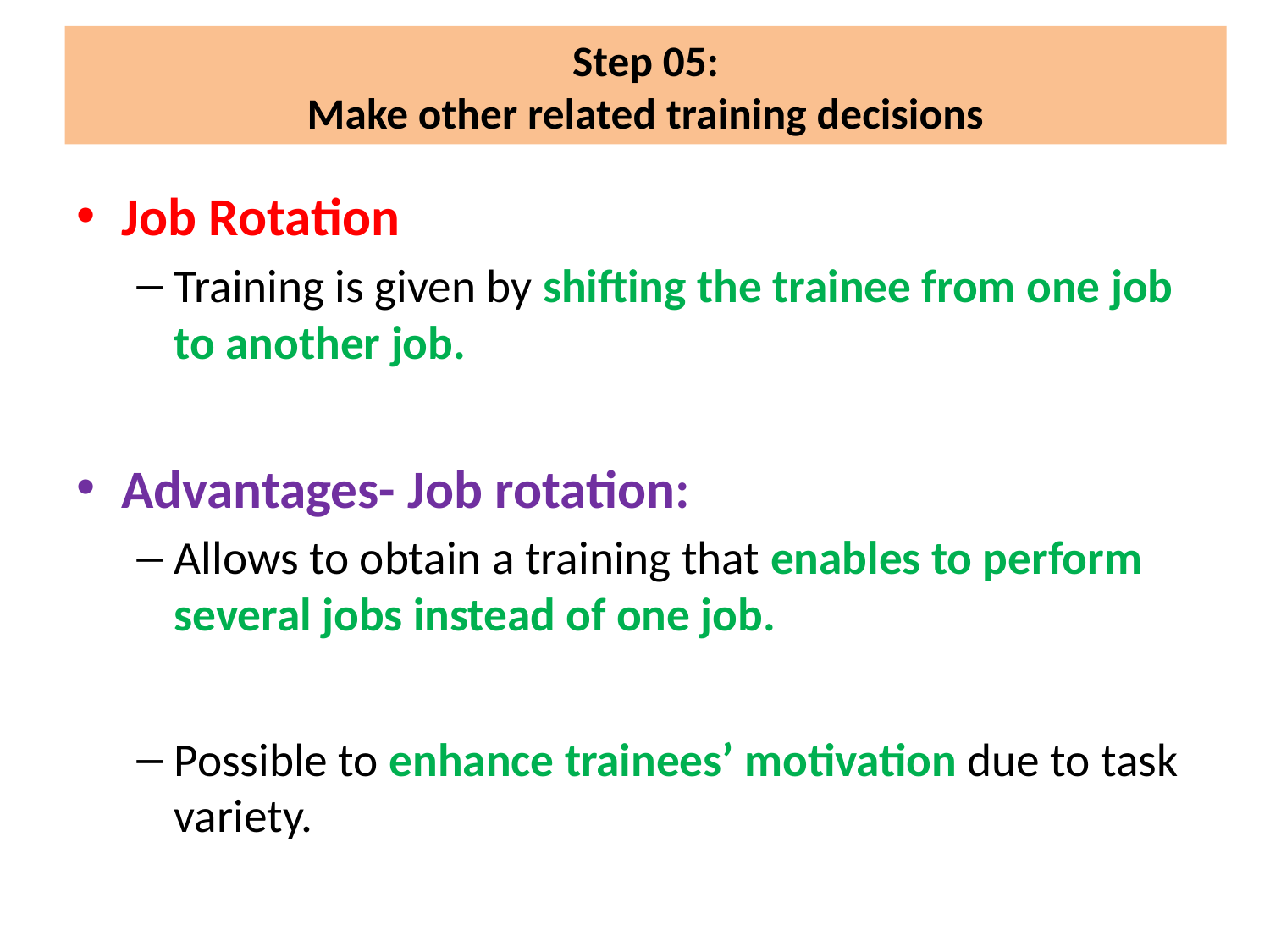

# Step 05: Make other related training decisions
Job Rotation
Training is given by shifting the trainee from one job to another job.

Advantages- Job rotation:
Allows to obtain a training that enables to perform several jobs instead of one job.

Possible to enhance trainees’ motivation due to task variety.